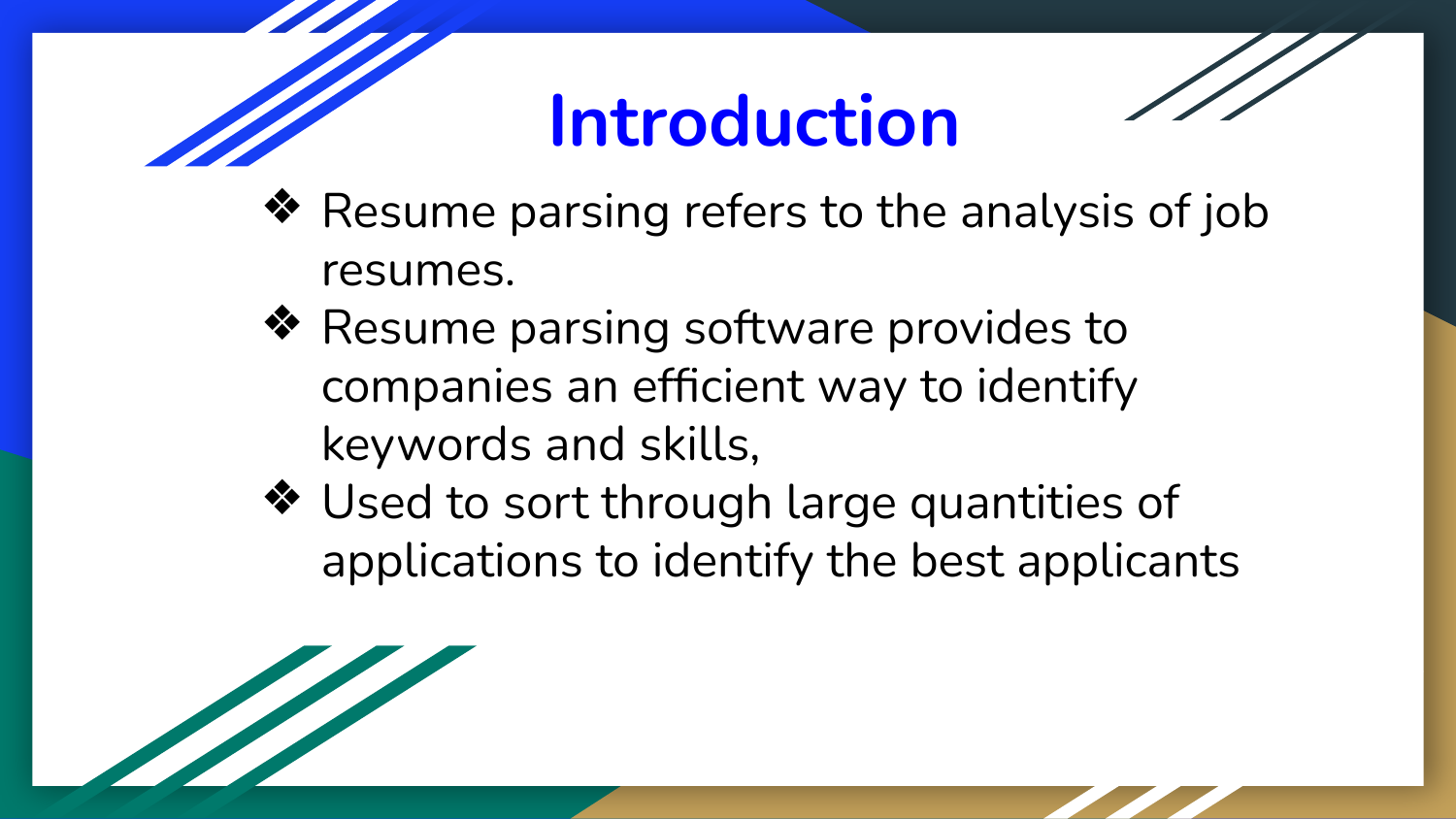

Introduction
Resume parsing refers to the analysis of job resumes.
Resume parsing software provides to companies an efficient way to identify keywords and skills,
Used to sort through large quantities of applications to identify the best applicants